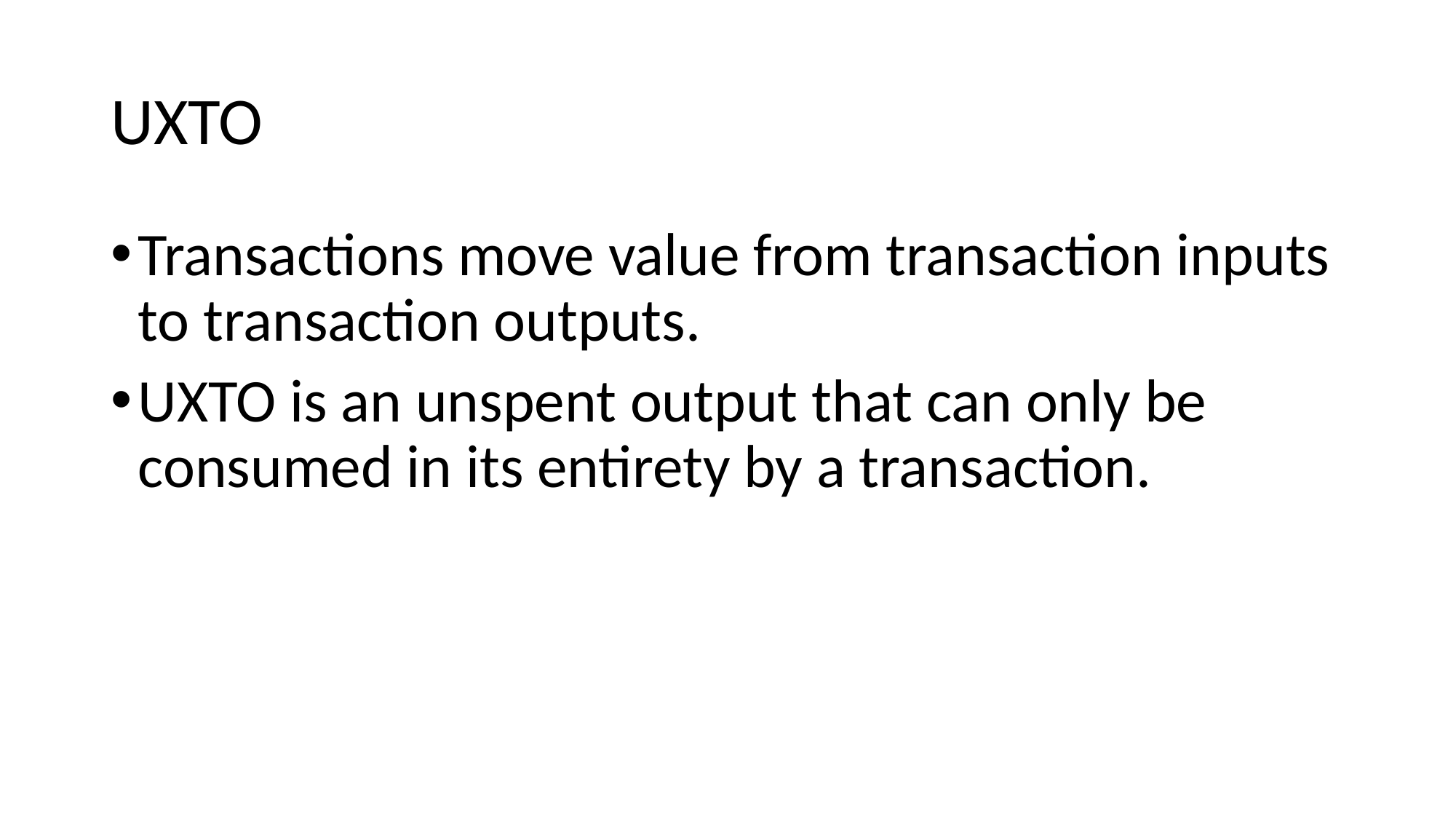

# UXTO
Transactions move value from transaction inputs to transaction outputs.
UXTO is an unspent output that can only be consumed in its entirety by a transaction.